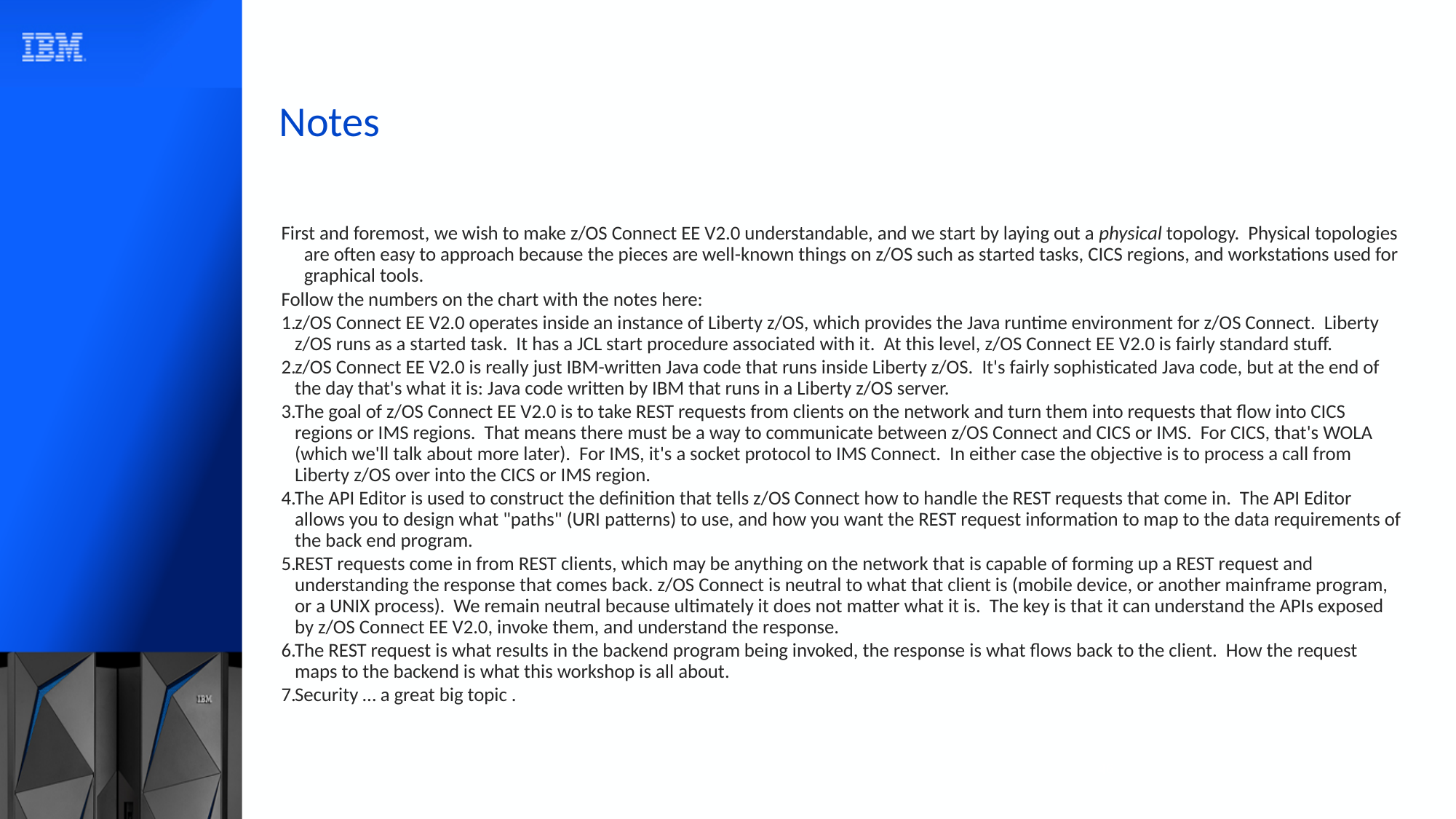

# Notes
First and foremost, we wish to make z/OS Connect EE V2.0 understandable, and we start by laying out a physical topology.  Physical topologies are often easy to approach because the pieces are well-known things on z/OS such as started tasks, CICS regions, and workstations used for graphical tools.
Follow the numbers on the chart with the notes here:
z/OS Connect EE V2.0 operates inside an instance of Liberty z/OS, which provides the Java runtime environment for z/OS Connect.  Liberty z/OS runs as a started task.  It has a JCL start procedure associated with it.  At this level, z/OS Connect EE V2.0 is fairly standard stuff.
z/OS Connect EE V2.0 is really just IBM-written Java code that runs inside Liberty z/OS.  It's fairly sophisticated Java code, but at the end of the day that's what it is: Java code written by IBM that runs in a Liberty z/OS server.
The goal of z/OS Connect EE V2.0 is to take REST requests from clients on the network and turn them into requests that flow into CICS regions or IMS regions.  That means there must be a way to communicate between z/OS Connect and CICS or IMS.  For CICS, that's WOLA (which we'll talk about more later).  For IMS, it's a socket protocol to IMS Connect.  In either case the objective is to process a call from Liberty z/OS over into the CICS or IMS region.
The API Editor is used to construct the definition that tells z/OS Connect how to handle the REST requests that come in.  The API Editor allows you to design what "paths" (URI patterns) to use, and how you want the REST request information to map to the data requirements of the back end program.
REST requests come in from REST clients, which may be anything on the network that is capable of forming up a REST request and understanding the response that comes back. z/OS Connect is neutral to what that client is (mobile device, or another mainframe program, or a UNIX process).  We remain neutral because ultimately it does not matter what it is.  The key is that it can understand the APIs exposed by z/OS Connect EE V2.0, invoke them, and understand the response.
The REST request is what results in the backend program being invoked, the response is what flows back to the client.  How the request maps to the backend is what this workshop is all about.
Security … a great big topic .

46